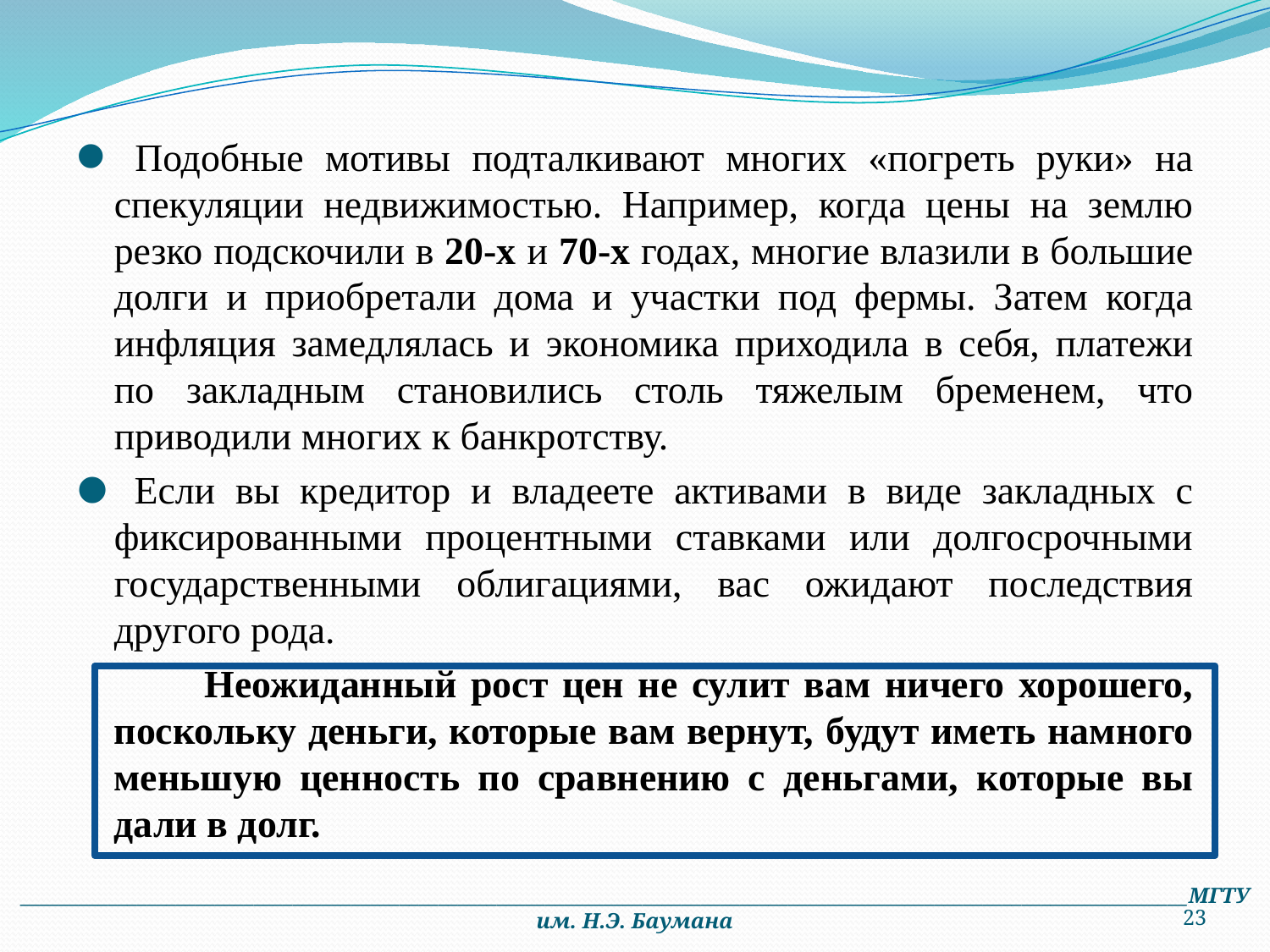

Подобные мотивы подталкивают многих «погреть руки» на спекуляции недвижимостью. Например, когда цены на землю резко подскочили в 20-х и 70-х годах, многие влазили в большие долги и приобретали дома и участки под фермы. Затем когда инфляция замедлялась и экономика приходила в себя, платежи по закладным становились столь тяжелым бременем, что приводили многих к банкротству.
 Если вы кредитор и владеете активами в виде закладных с фиксированными процентными ставками или долгосрочными государственными облигациями, вас ожидают последствия другого рода.
         Неожиданный рост цен не сулит вам ничего хорошего, поскольку деньги, которые вам вернут, будут иметь намного меньшую ценность по сравнению с деньгами, которые вы дали в долг.

________________________________________________________________________________________________________________________МГТУ им. Н.Э. Баумана
23